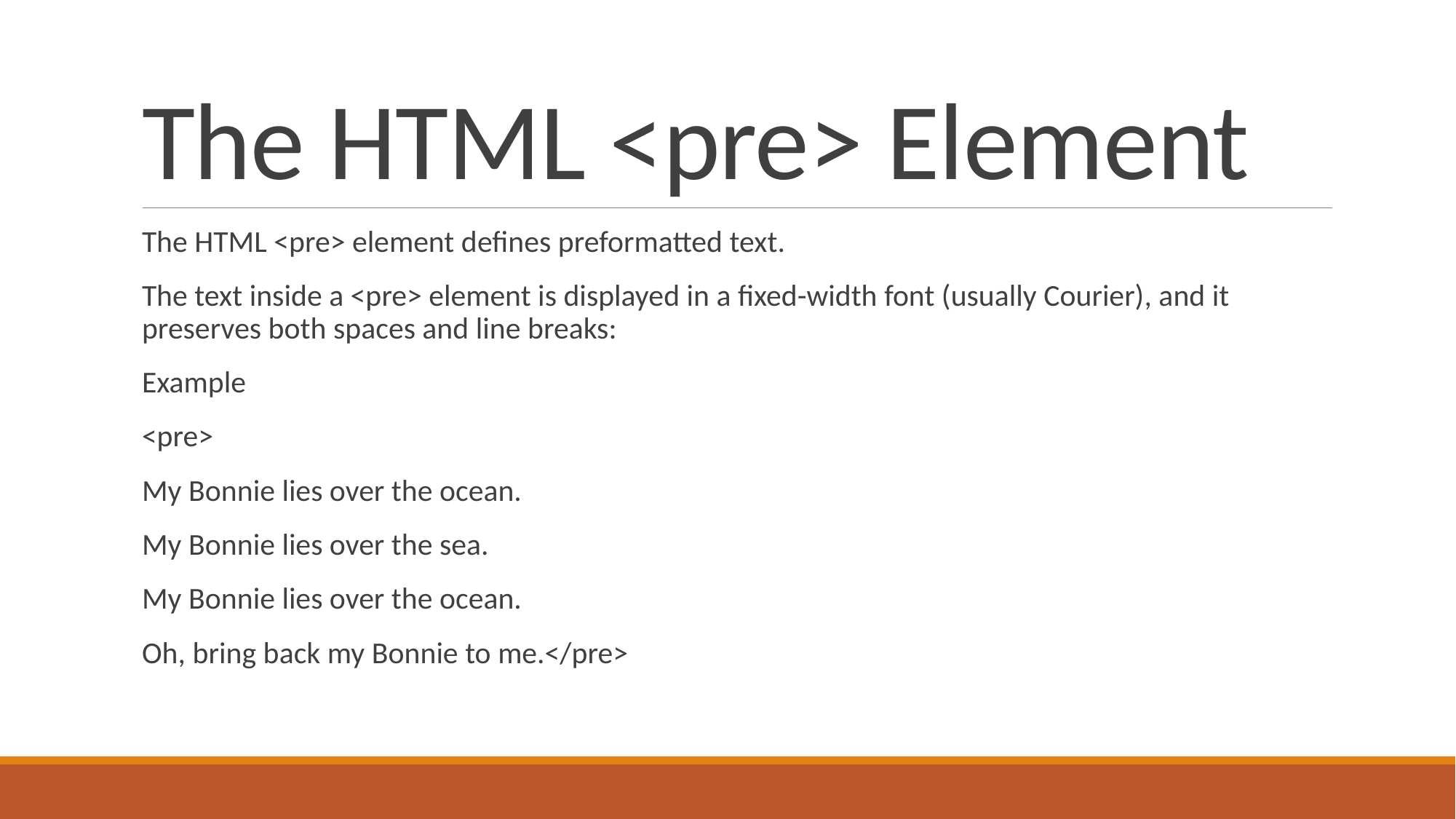

# The HTML <pre> Element
The HTML <pre> element defines preformatted text.
The text inside a <pre> element is displayed in a fixed-width font (usually Courier), and it preserves both spaces and line breaks:
Example
<pre>
My Bonnie lies over the ocean.
My Bonnie lies over the sea.
My Bonnie lies over the ocean.
Oh, bring back my Bonnie to me.</pre>